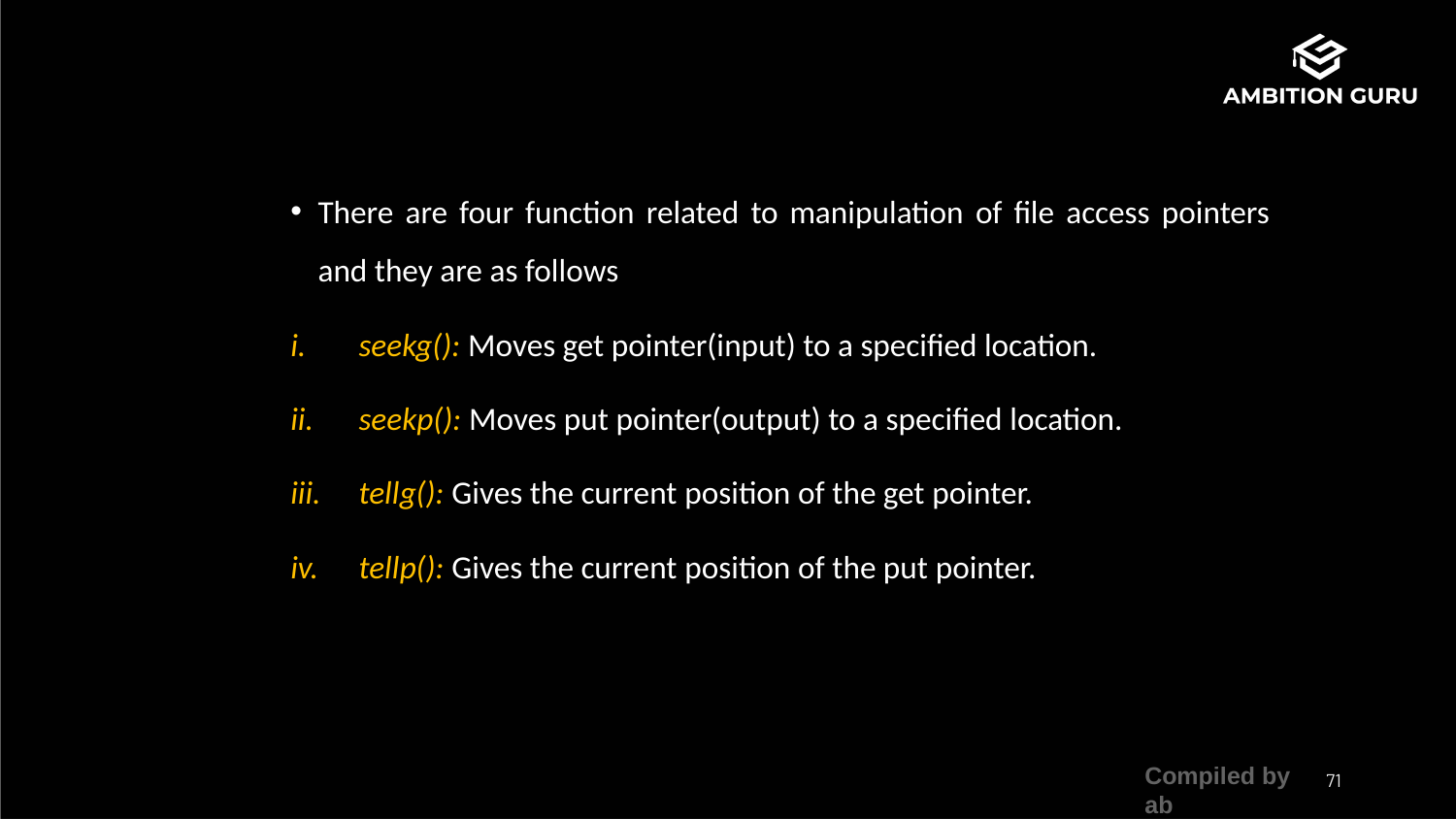

There are four function related to manipulation of file access pointers and they are as follows
seekg(): Moves get pointer(input) to a specified location.
seekp(): Moves put pointer(output) to a specified location.
tellg(): Gives the current position of the get pointer.
tellp(): Gives the current position of the put pointer.

71